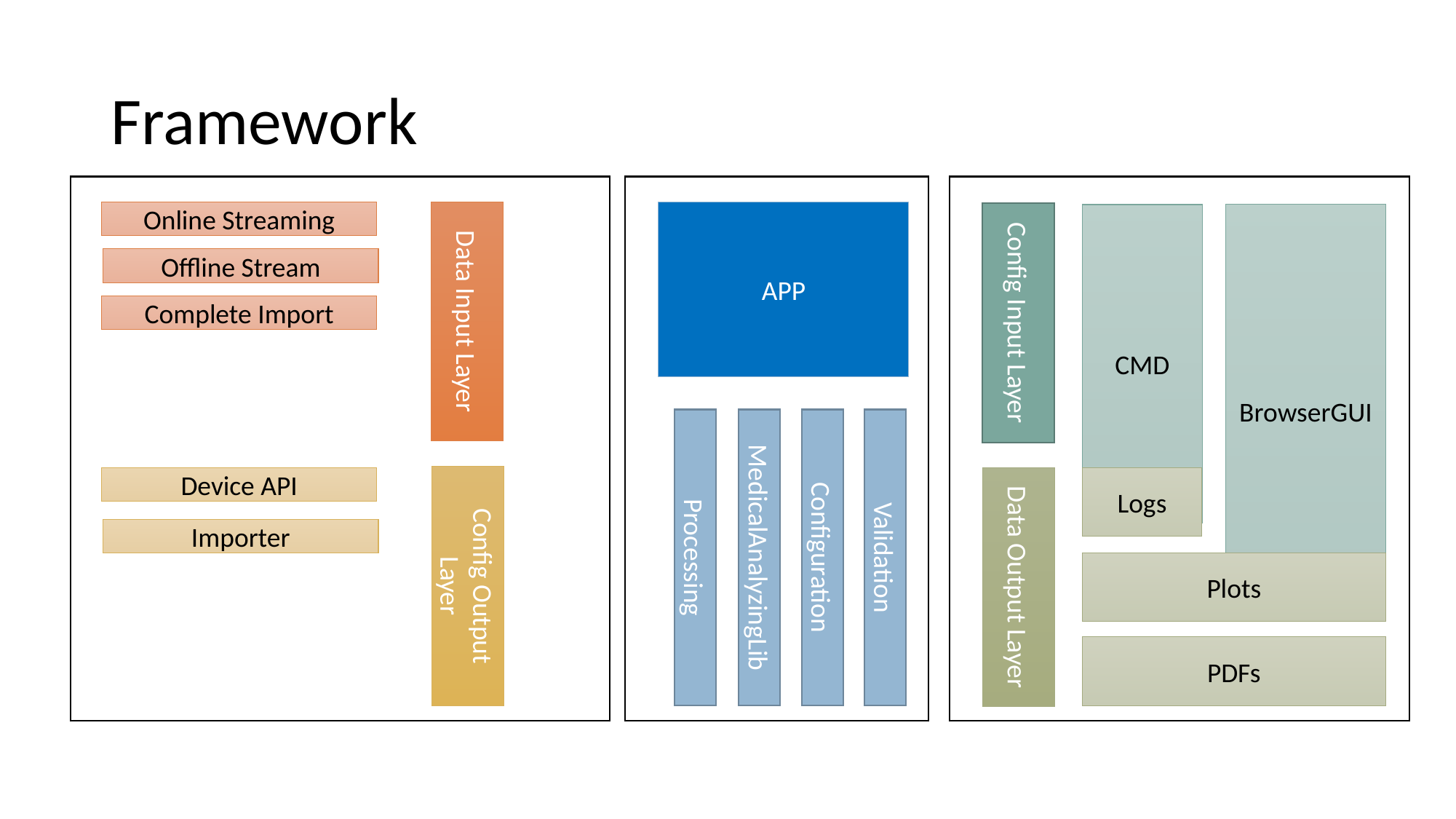

# Framework

Online Streaming
Data Input Layer
APP
Config Input Layer
BrowserGUI
CMD
Offline Stream
Complete Import
Processing
MedicalAnalyzingLib
Configuration
Validation
Config Output Layer
Device API
Data Output Layer
Logs
Importer
Plots
PDFs